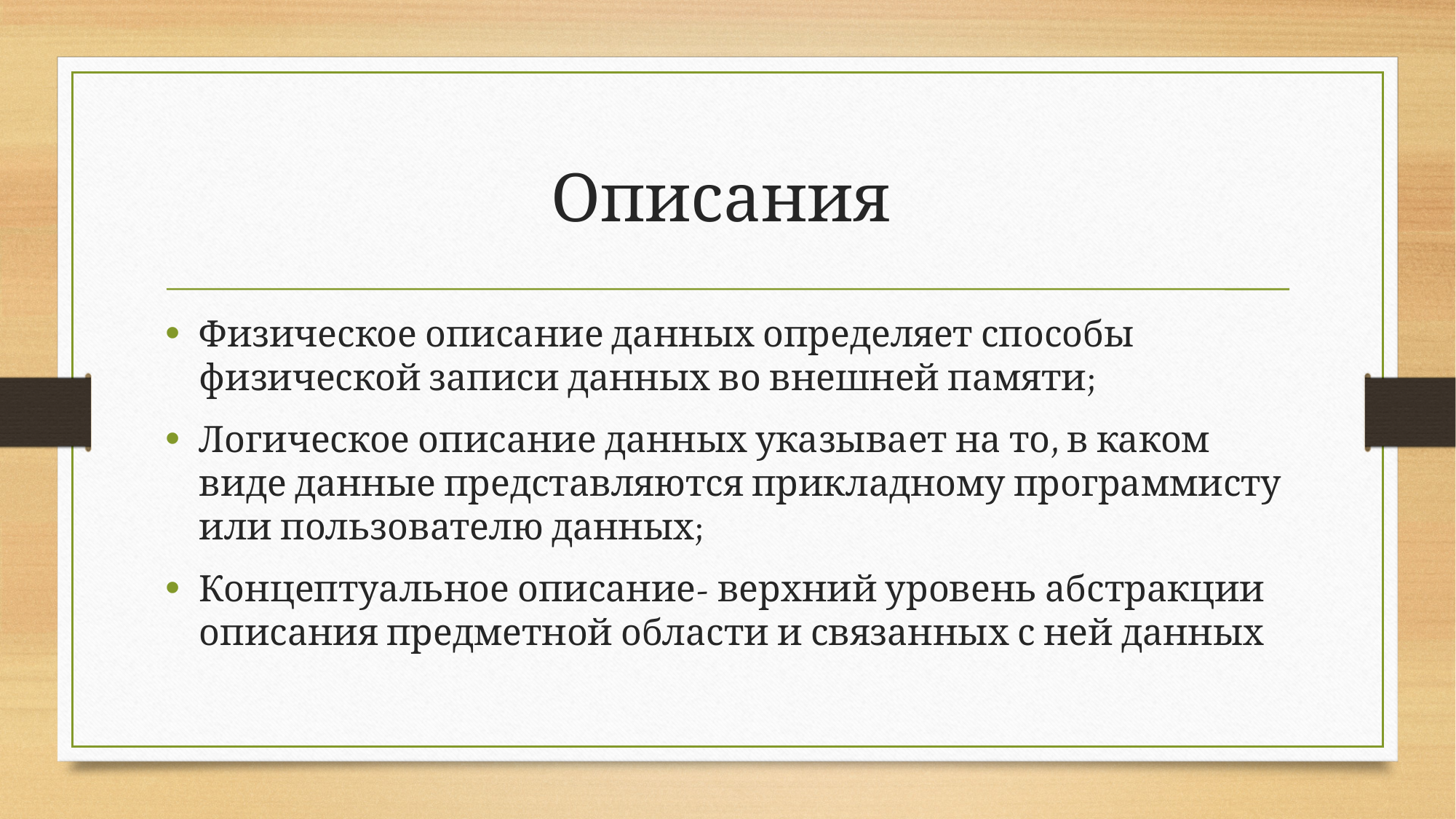

# Описания
Физическое описание данных определяет способы физической записи данных во внешней памяти;
Логическое описание данных указывает на то, в каком виде данные представляются прикладному программисту или пользователю данных;
Концептуальное описание- верхний уровень абстракции описания предметной области и связанных с ней данных